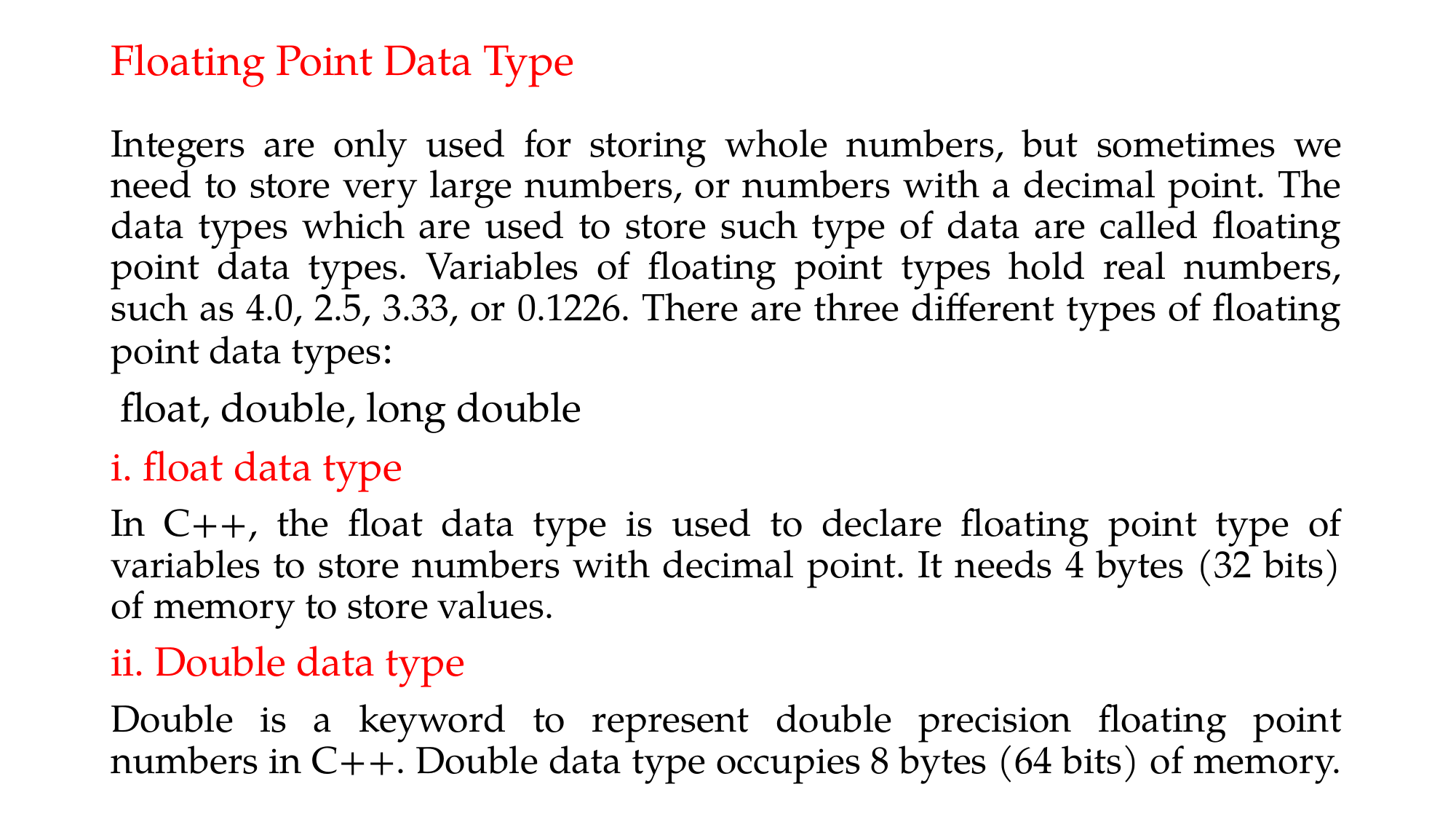

# Floating Point Data Type
Integers are only used for storing whole numbers, but sometimes we need to store very large numbers, or numbers with a decimal point. The data types which are used to store such type of data are called floating point data types. Variables of floating point types hold real numbers, such as 4.0, 2.5, 3.33, or 0.1226. There are three different types of floating point data types:
 float, double, long double
i. float data type
In C++, the float data type is used to declare floating point type of variables to store numbers with decimal point. It needs 4 bytes (32 bits) of memory to store values.
ii. Double data type
Double is a keyword to represent double precision floating point numbers in C++. Double data type occupies 8 bytes (64 bits) of memory.